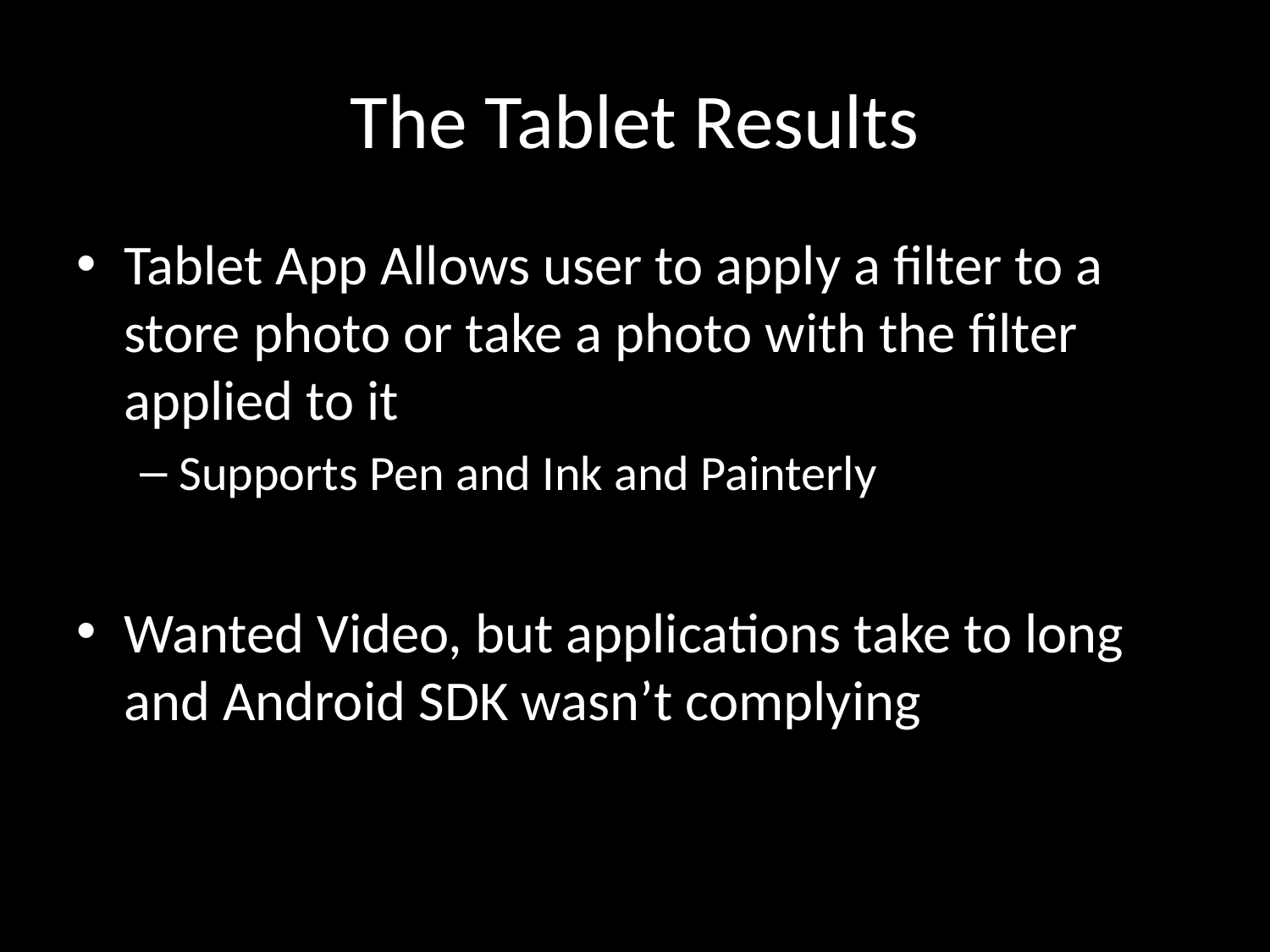

# The Tablet Results
Tablet App Allows user to apply a filter to a store photo or take a photo with the filter applied to it
Supports Pen and Ink and Painterly

Wanted Video, but applications take to long and Android SDK wasn’t complying